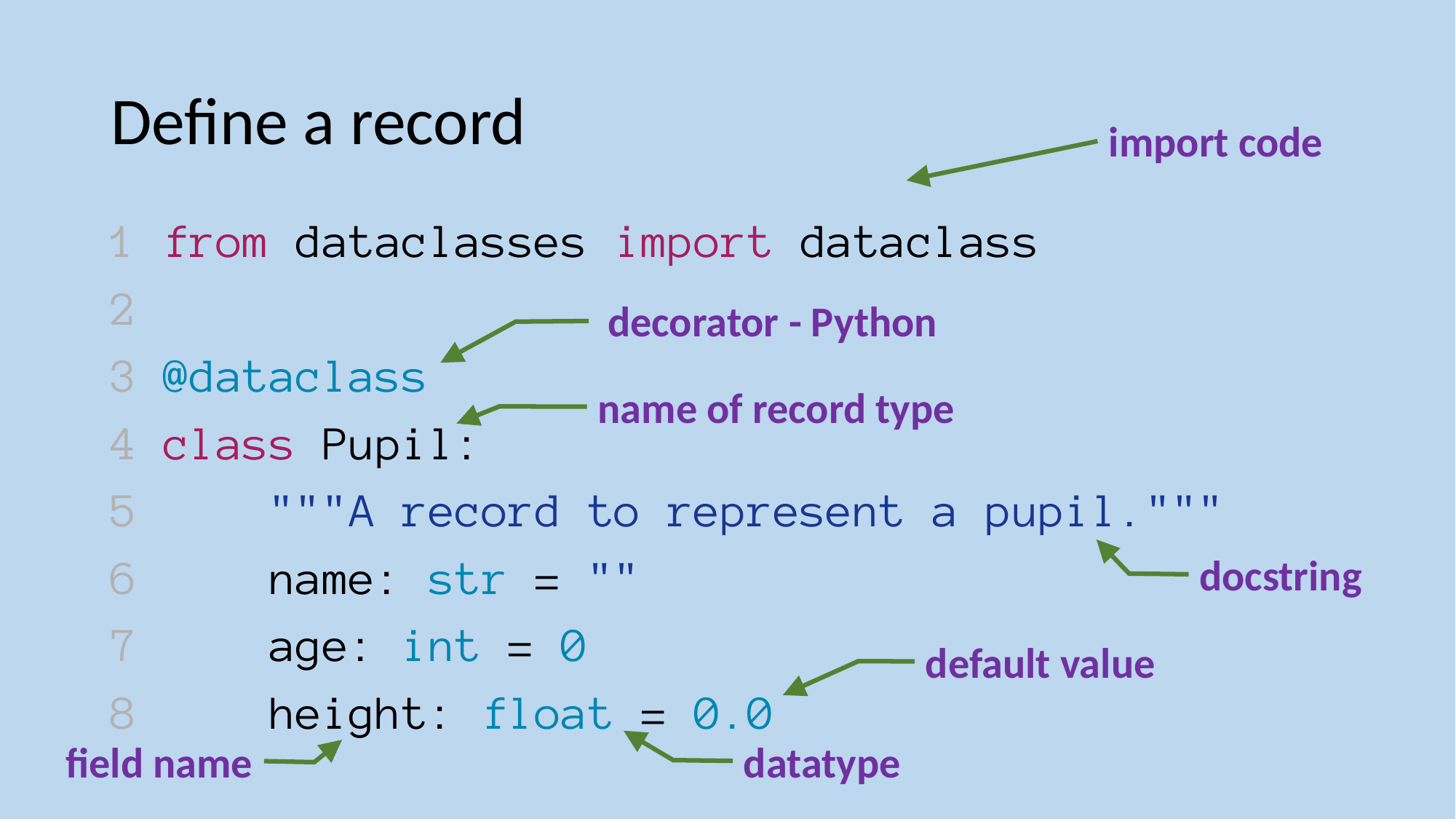

# Define a record
import code
1 from dataclasses import dataclass
2
3 @dataclass
4 class Pupil:
5     """A record to represent a pupil."""
6     name: str = ""
7     age: int = 0
8     height: float = 0.0
decorator - Python
name of record type
docstring
default value
field name
datatype